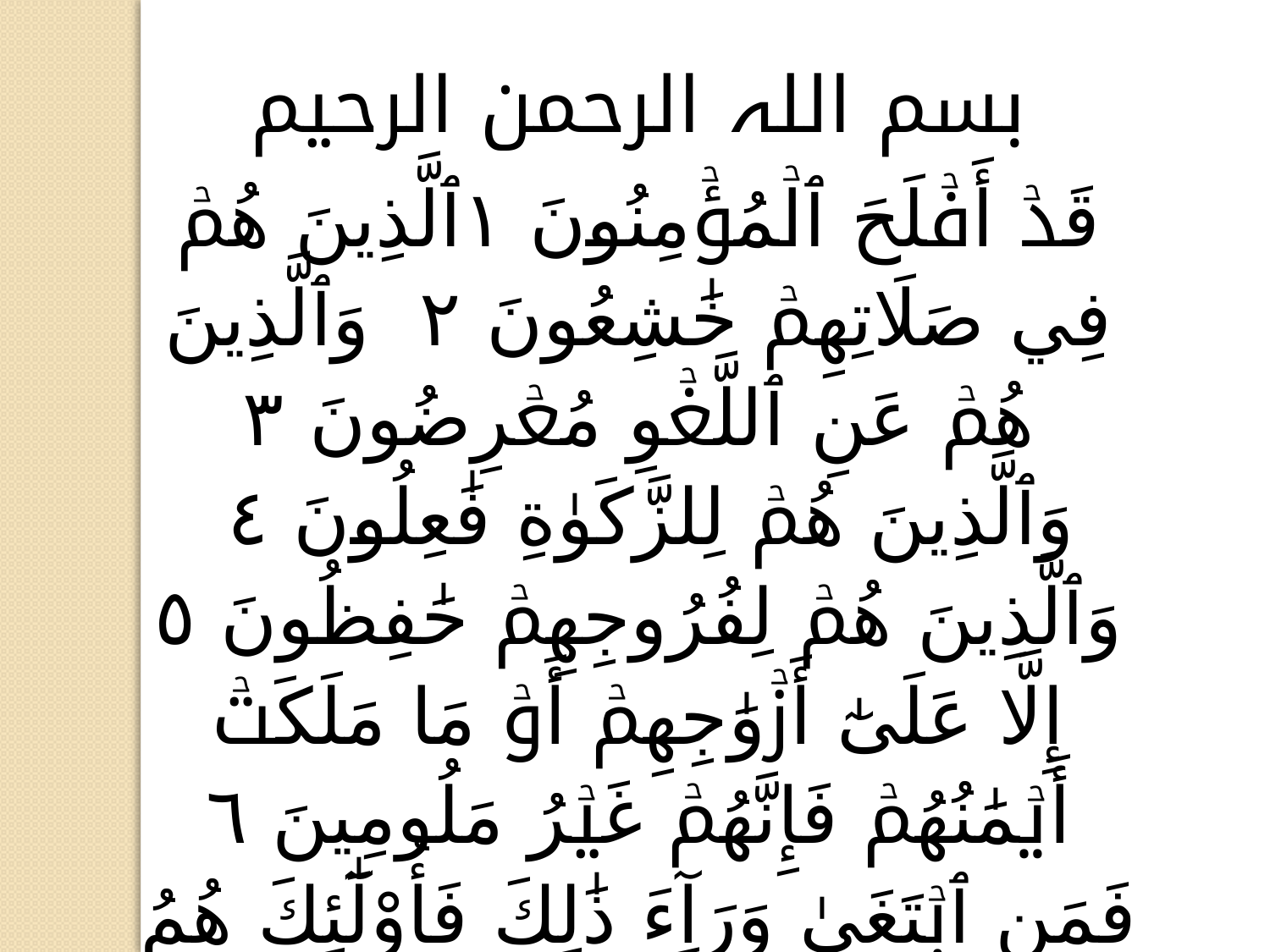

بسم اللہ الرحمن الرحیم
قَدۡ أَفۡلَحَ ٱلۡمُؤۡمِنُونَ ١ٱلَّذِينَ هُمۡ فِي صَلَاتِهِمۡ خَٰشِعُونَ ٢  وَٱلَّذِينَ هُمۡ عَنِ ٱللَّغۡوِ مُعۡرِضُونَ ٣ وَٱلَّذِينَ هُمۡ لِلزَّكَوٰةِ فَٰعِلُونَ ٤  وَٱلَّذِينَ هُمۡ لِفُرُوجِهِمۡ حَٰفِظُونَ ٥ إِلَّا عَلَىٰٓ أَزۡوَٰجِهِمۡ أَوۡ مَا مَلَكَتۡ أَيۡمَٰنُهُمۡ فَإِنَّهُمۡ غَيۡرُ مَلُومِينَ ٦ فَمَنِ ٱبۡتَغَىٰ وَرَآءَ ذَٰلِكَ فَأُوْلَٰٓئِكَ هُمُ ٱلۡعَادُونَ ٧ وَٱلَّذِينَ هُمۡ لِأَمَٰنَٰتِهِمۡ وَعَهۡدِهِمۡ رَٰعُونَ ٨ وَٱلَّذِينَ هُمۡ عَلَىٰ صَلَوَٰتِهِمۡ يُحَافِظُونَ ٩  أُوْلَٰٓئِكَ هُمُ ٱلۡوَٰرِثُونَ ١٠ ٱلَّذِينَ يَرِثُونَ ٱلۡفِرۡدَوۡسَ هُمۡ فِيهَا خَٰلِدُونَ ١١